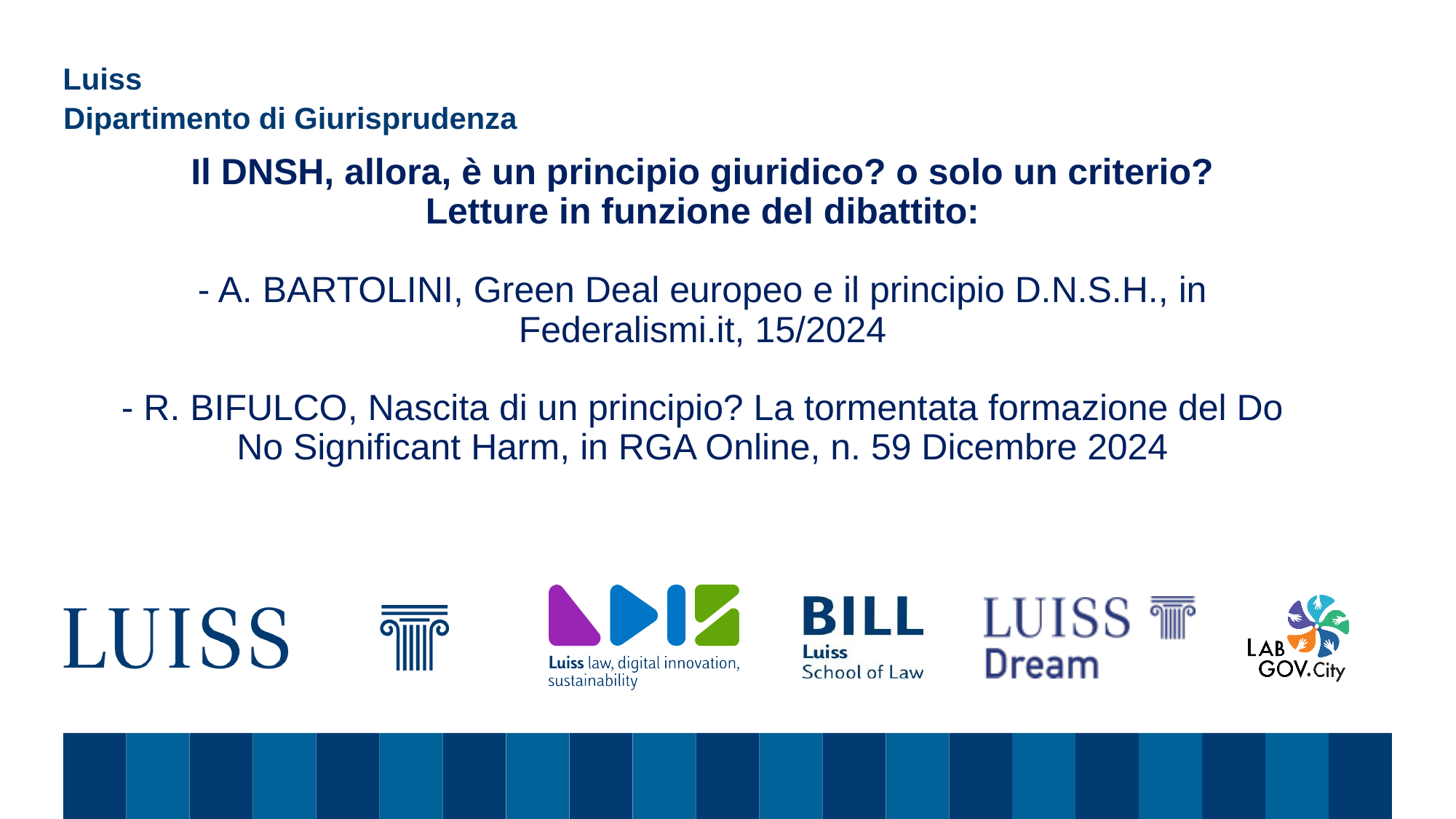

Dipartimento di Giurisprudenza
# Il DNSH, allora, è un principio giuridico? o solo un criterio? Letture in funzione del dibattito: - A. BARTOLINI, Green Deal europeo e il principio D.N.S.H., in Federalismi.it, 15/2024 - R. BIFULCO, Nascita di un principio? La tormentata formazione del Do No Significant Harm, in RGA Online, n. 59 Dicembre 2024